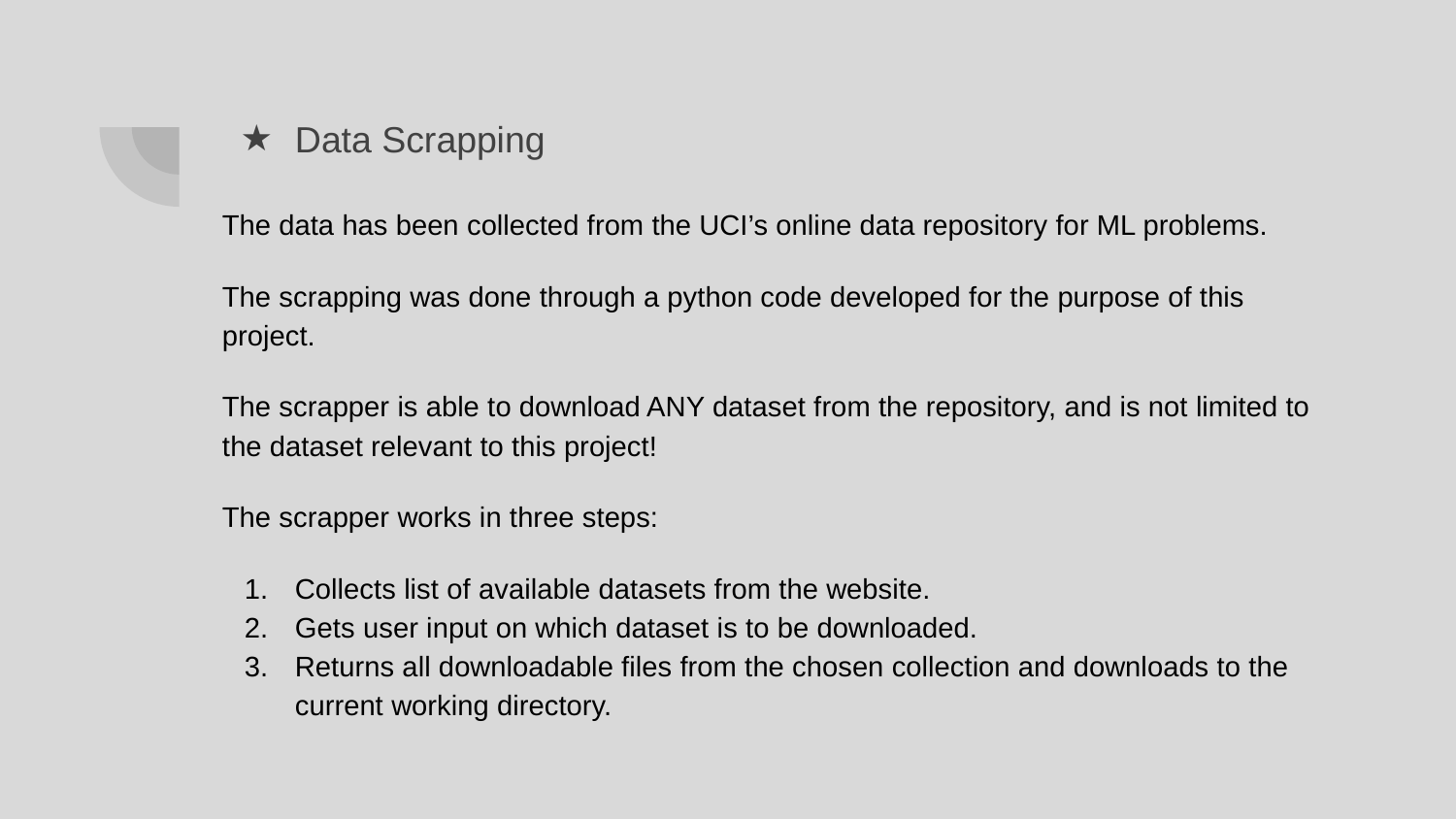

# Data Scrapping
The data has been collected from the UCI’s online data repository for ML problems.
The scrapping was done through a python code developed for the purpose of this project.
The scrapper is able to download ANY dataset from the repository, and is not limited to the dataset relevant to this project!
The scrapper works in three steps:
Collects list of available datasets from the website.
Gets user input on which dataset is to be downloaded.
Returns all downloadable files from the chosen collection and downloads to the current working directory.